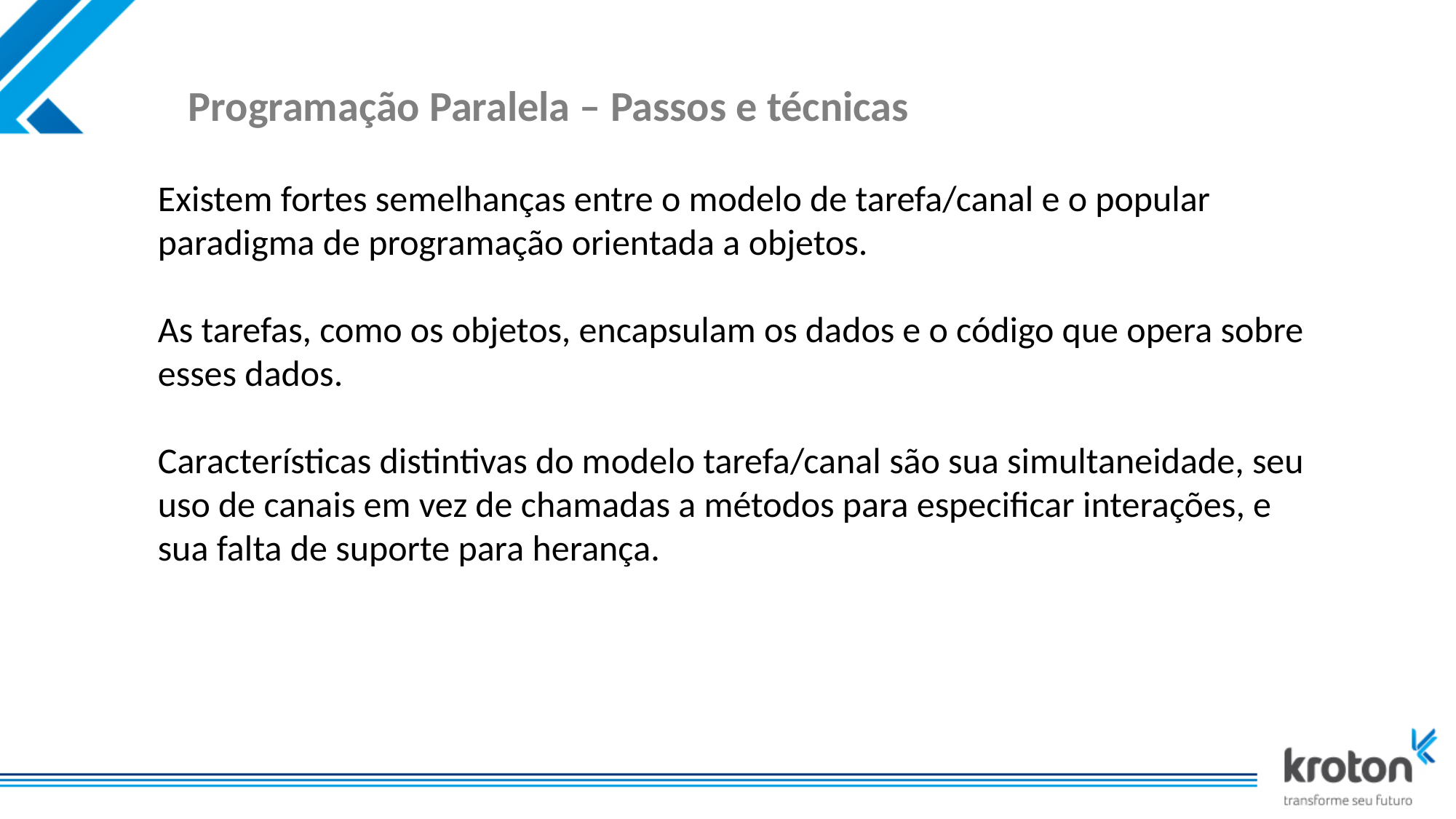

# Programação Paralela – Passos e técnicas

Existem fortes semelhanças entre o modelo de tarefa/canal e o popular paradigma de programação orientada a objetos.

As tarefas, como os objetos, encapsulam os dados e o código que opera sobre esses dados.

Características distintivas do modelo tarefa/canal são sua simultaneidade, seu uso de canais em vez de chamadas a métodos para especificar interações, e sua falta de suporte para herança.